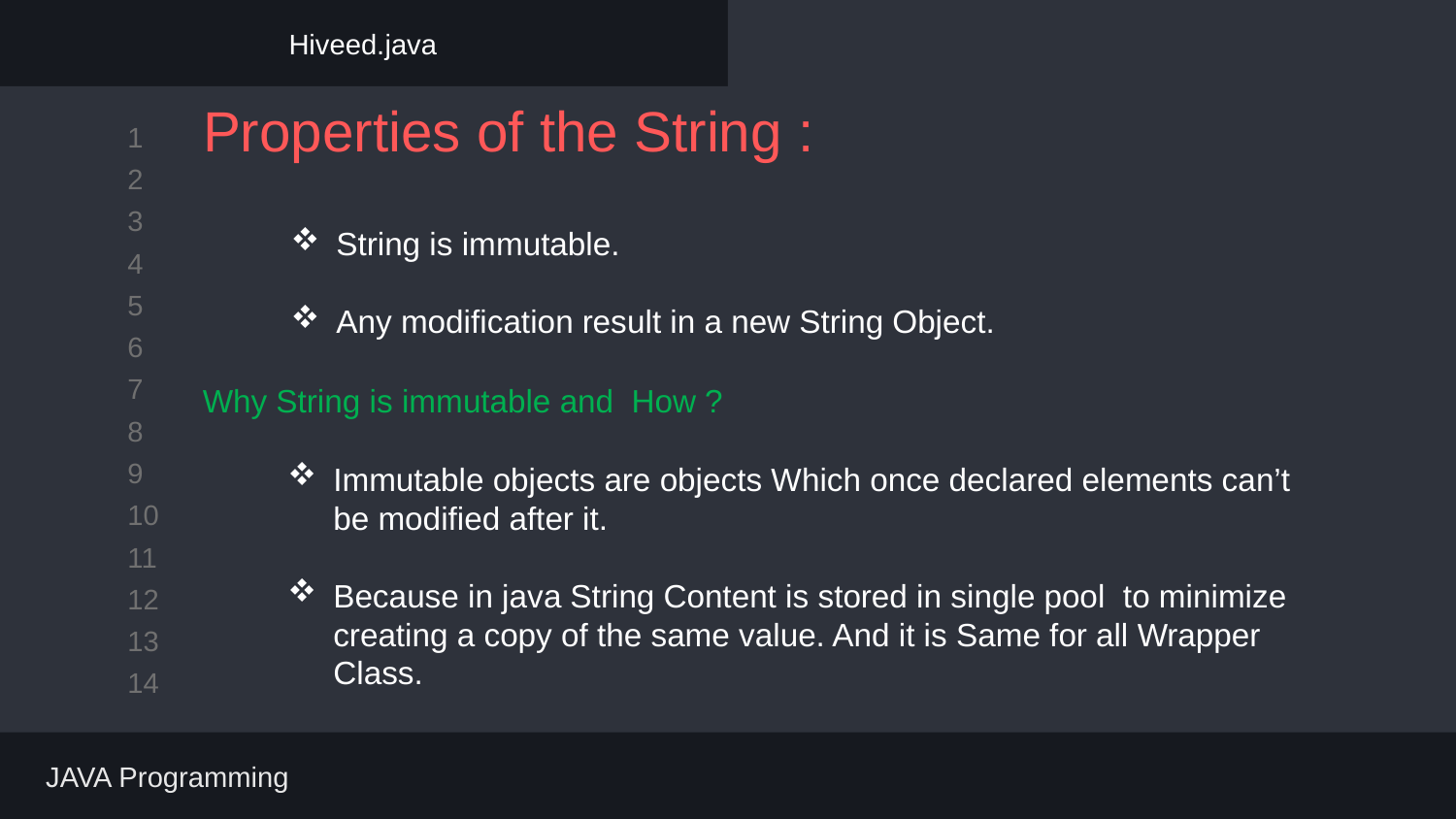

Hiveed.java
# Properties of the String :
String is immutable.

Any modification result in a new String Object.
Why String is immutable and  How ?
Immutable objects are objects Which once declared elements can’t be modified after it.

Because in java String Content is stored in single pool  to minimize creating a copy of the same value. And it is Same for all Wrapper Class.
 JAVA Programming